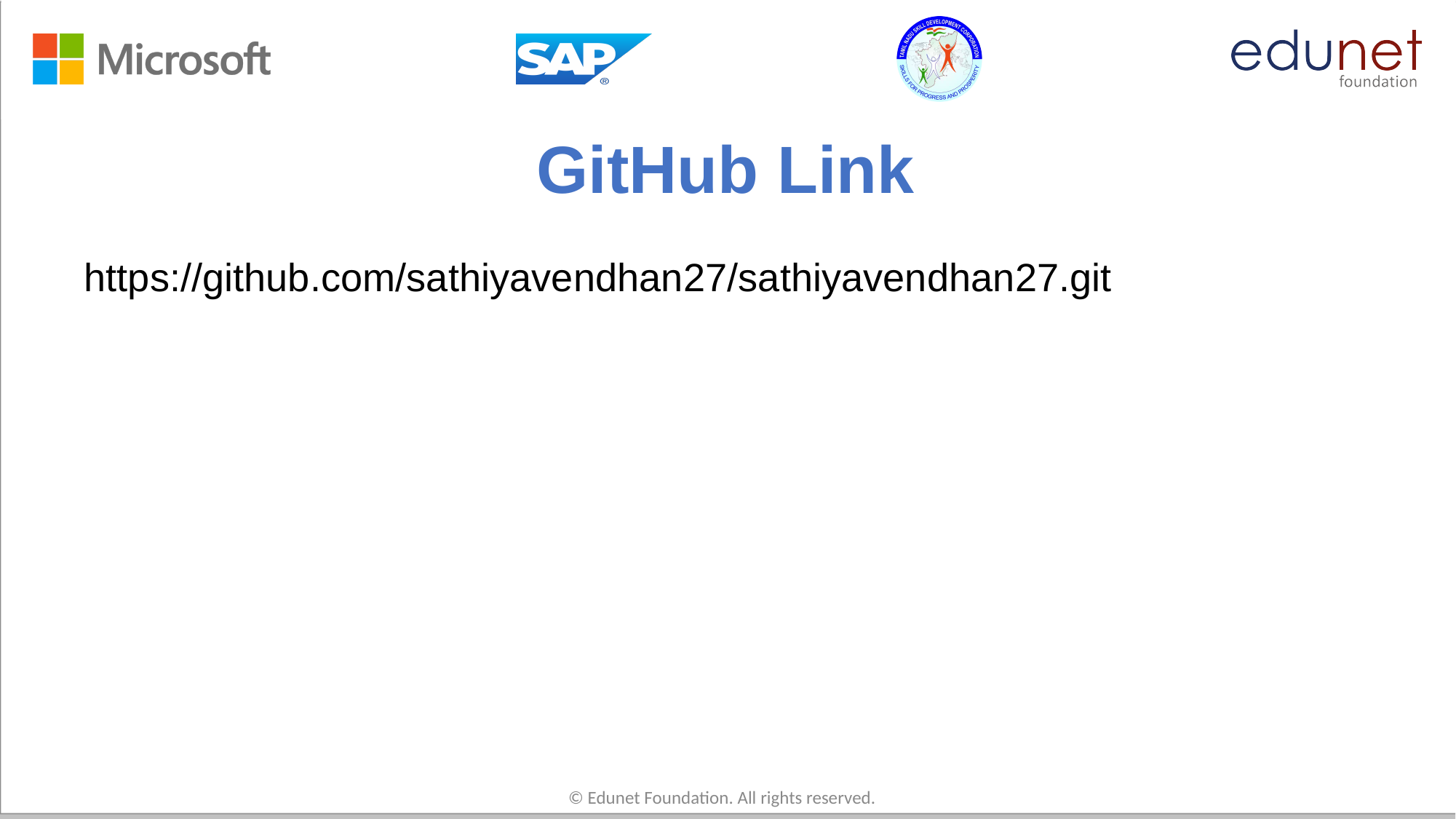

# GitHub Link

https://github.com/sathiyavendhan27/sathiyavendhan27.git
© Edunet Foundation. All rights reserved.